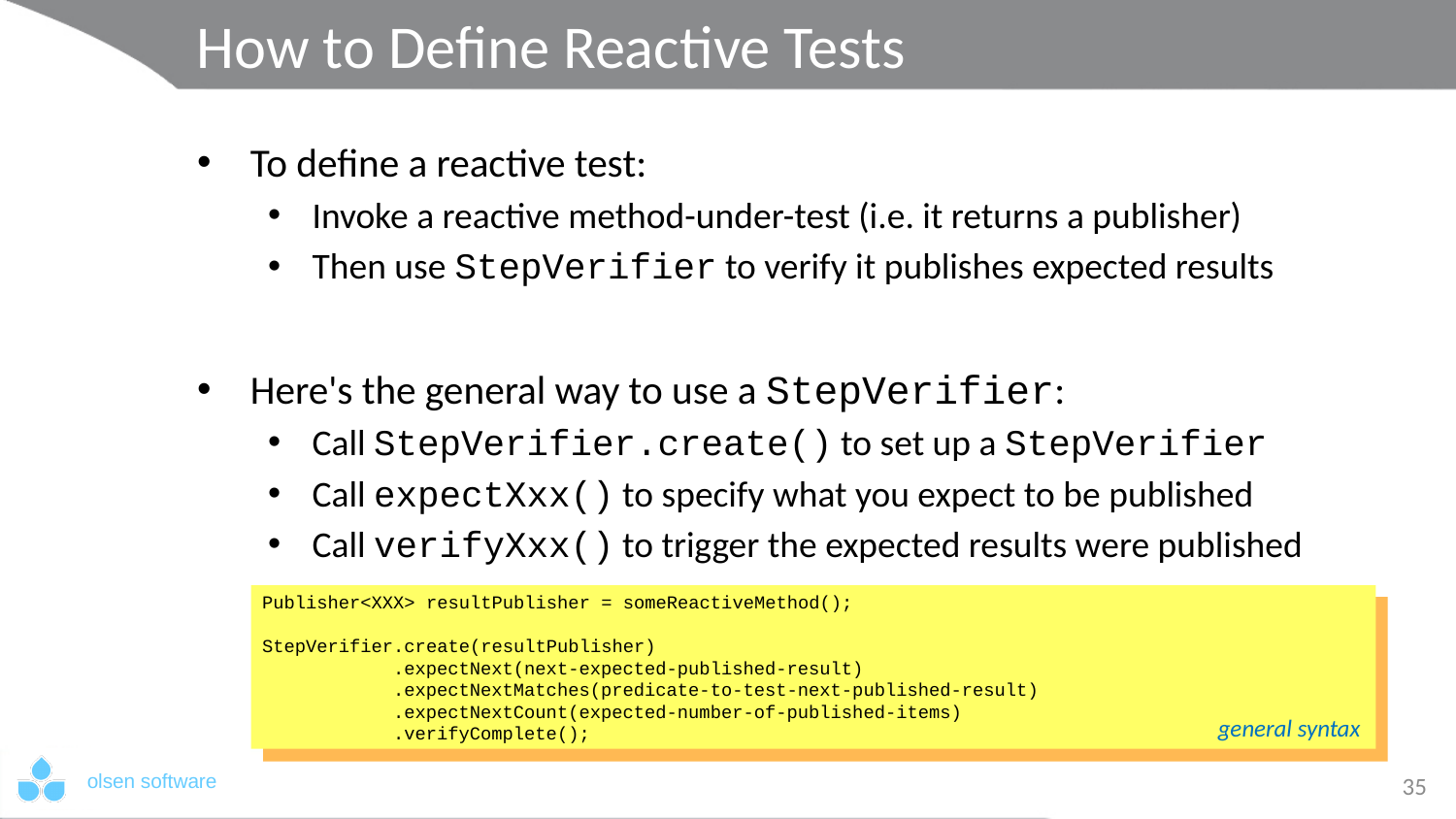

# How to Define Reactive Tests
To define a reactive test:
Invoke a reactive method-under-test (i.e. it returns a publisher)
Then use StepVerifier to verify it publishes expected results

Here's the general way to use a StepVerifier:
Call StepVerifier.create() to set up a StepVerifier
Call expectXxx() to specify what you expect to be published
Call verifyXxx() to trigger the expected results were published
Publisher<XXX> resultPublisher = someReactiveMethod();

StepVerifier.create(resultPublisher)
            .expectNext(next-expected-published-result)
            .expectNextMatches(predicate-to-test-next-published-result)
            .expectNextCount(expected-number-of-published-items)
            .verifyComplete();
general syntax
35